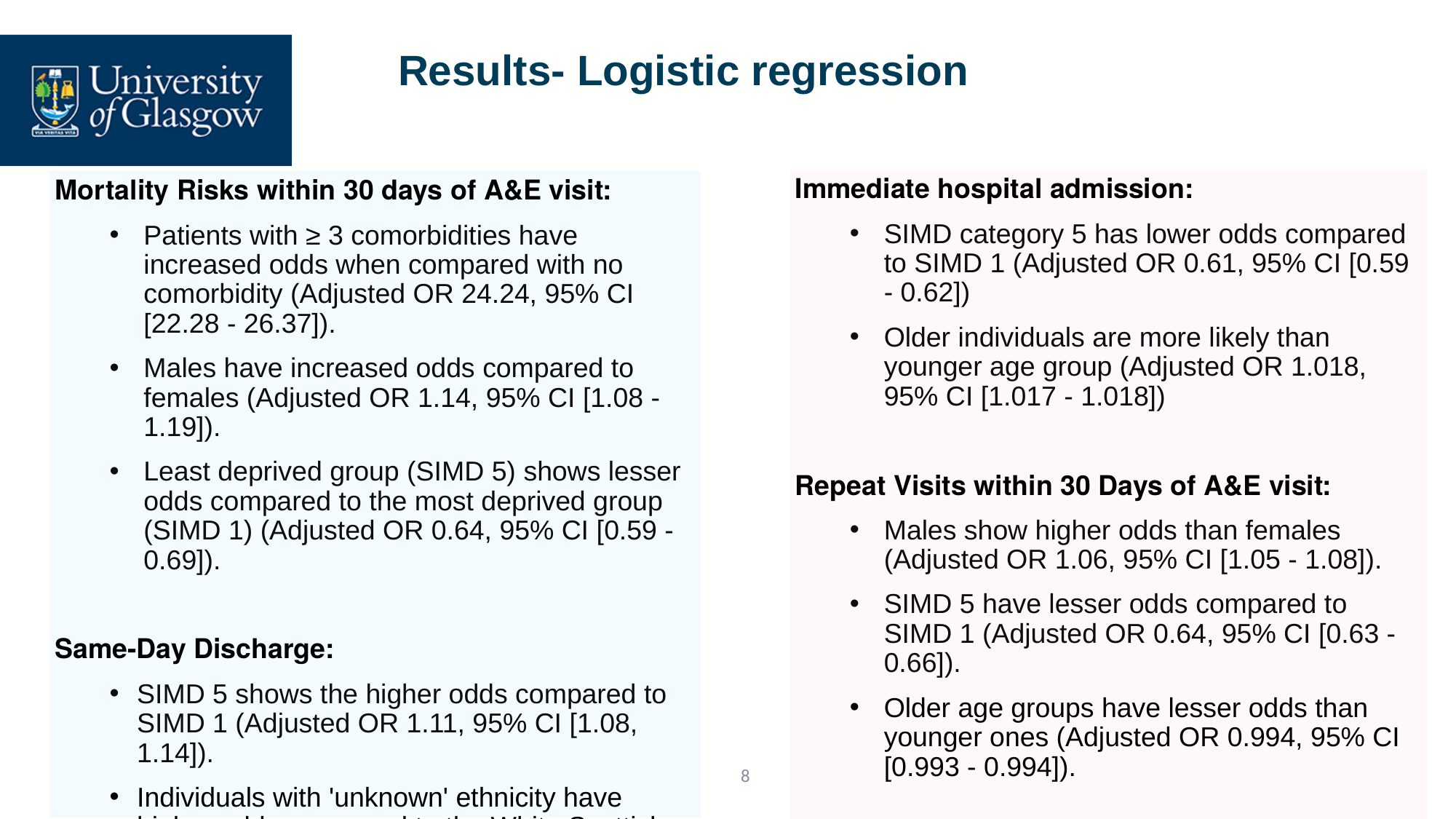

Results- Logistic regression
Immediate hospital admission:
SIMD category 5 has lower odds compared to SIMD 1 (Adjusted OR 0.61, 95% CI [0.59 - 0.62])
Older individuals are more likely than younger age group (Adjusted OR 1.018, 95% CI [1.017 - 1.018])

Repeat Visits within 30 Days of A&E visit:
Males show higher odds than females (Adjusted OR 1.06, 95% CI [1.05 - 1.08]).
SIMD 5 have lesser odds compared to SIMD 1 (Adjusted OR 0.64, 95% CI [0.63 - 0.66]).
Older age groups have lesser odds than younger ones (Adjusted OR 0.994, 95% CI [0.993 - 0.994]).

Mortality Risks within 30 days of A&E visit:
Patients with ≥ 3 comorbidities have increased odds when compared with no comorbidity (Adjusted OR 24.24, 95% CI [22.28 - 26.37]).
Males have increased odds compared to females (Adjusted OR 1.14, 95% CI [1.08 -1.19]).
Least deprived group (SIMD 5) shows lesser odds compared to the most deprived group (SIMD 1) (Adjusted OR 0.64, 95% CI [0.59 - 0.69]).

Same-Day Discharge:
SIMD 5 shows the higher odds compared to SIMD 1 (Adjusted OR 1.11, 95% CI [1.08, 1.14]).
Individuals with 'unknown' ethnicity have higher odds compared to the White Scottish reference group (Adjusted OR 1.06, 95% CI [1.02 -  1.11]).
8